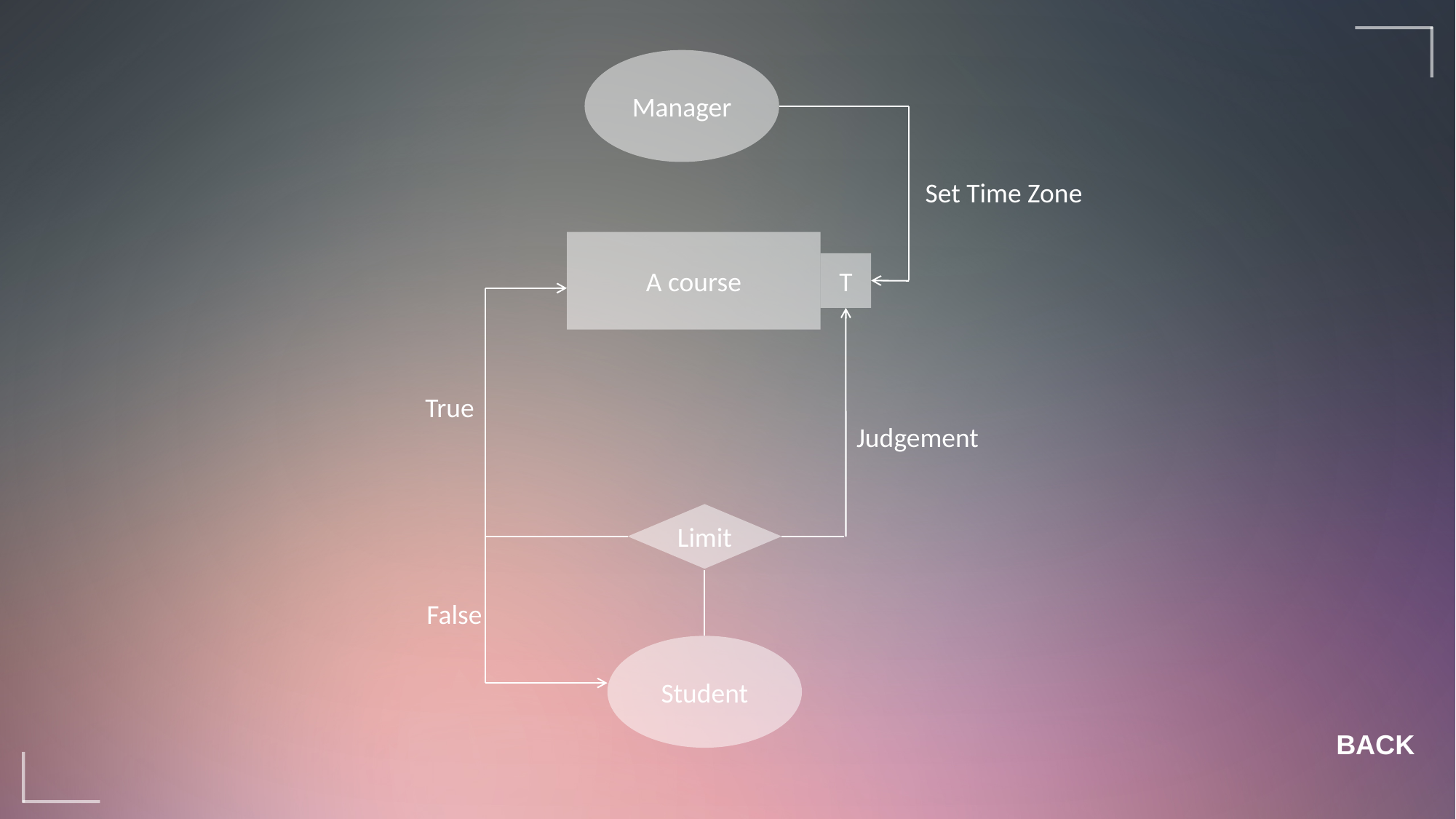

Manager
Set Time Zone
A course
T
True
Judgement
Limit
False
Student
BACK